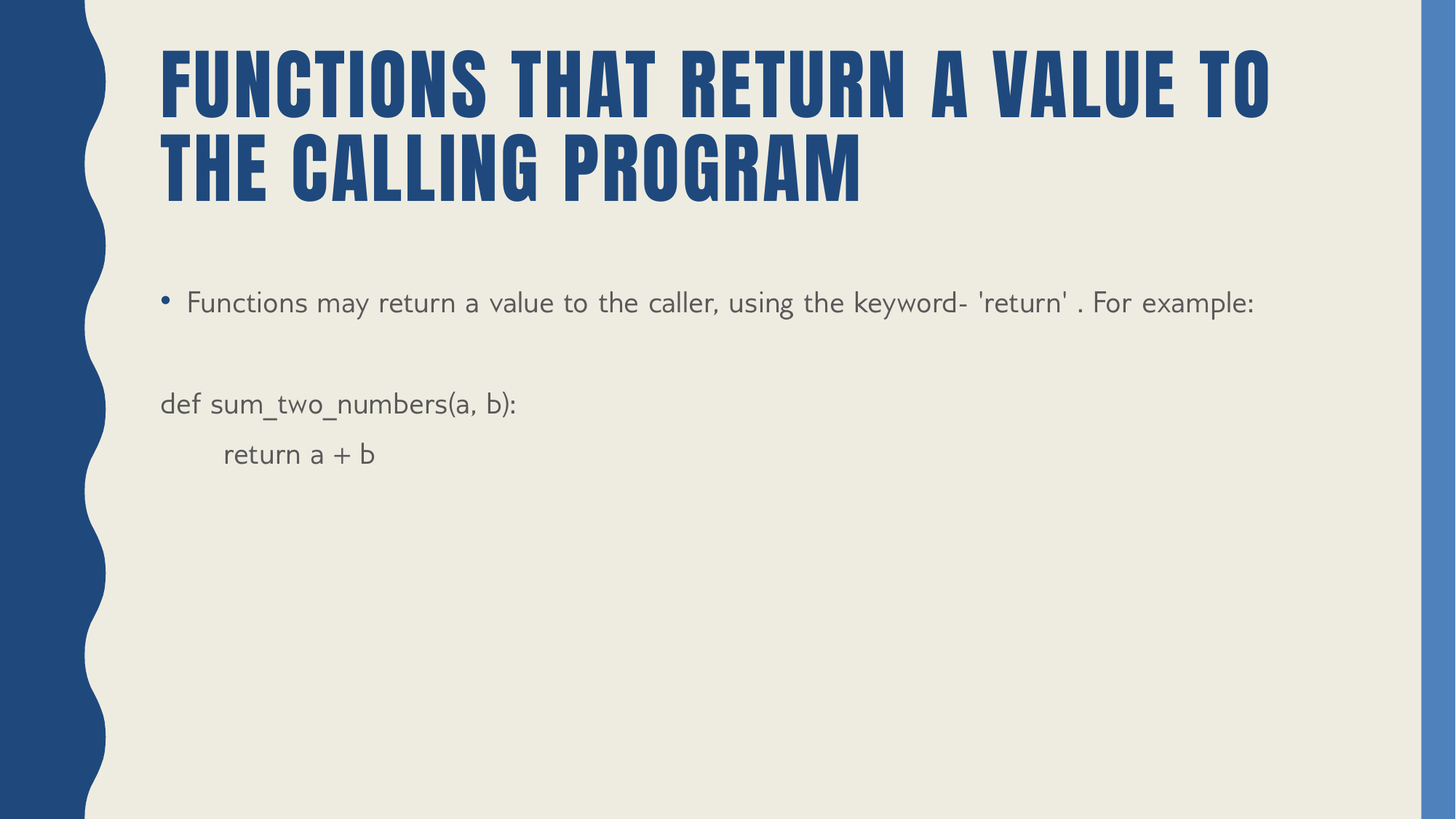

# Functions that return a value to the calling program
Functions may return a value to the caller, using the keyword- 'return' . For example:

def sum_two_numbers(a, b):
       return a + b